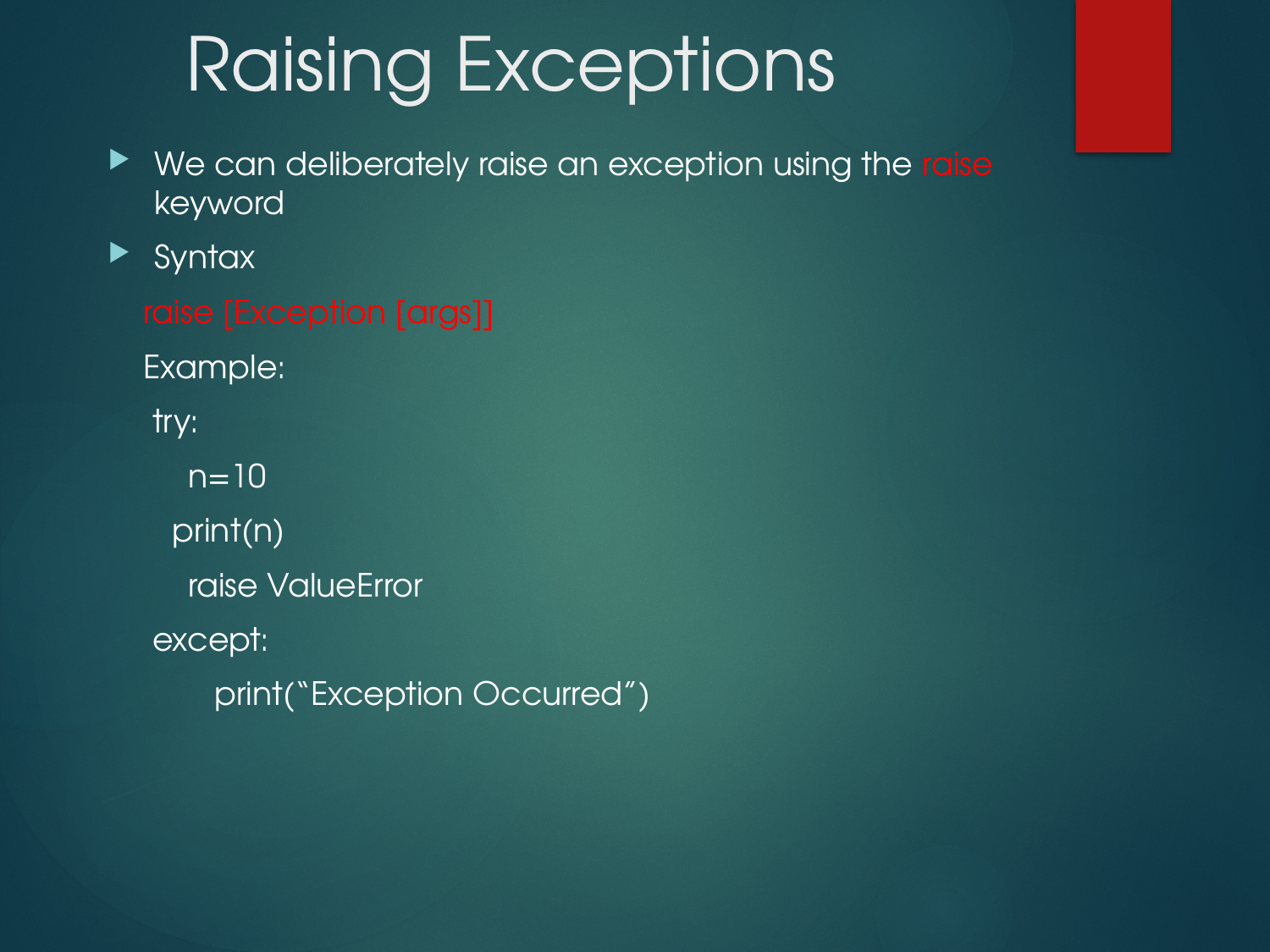

# Raising Exceptions
We can deliberately raise an exception using the raise keyword
Syntax
    raise [Exception [args]]
    Example:
     try:
         n=10
		  print(n)
         raise ValueError
     except:
            print(“Exception Occurred”)